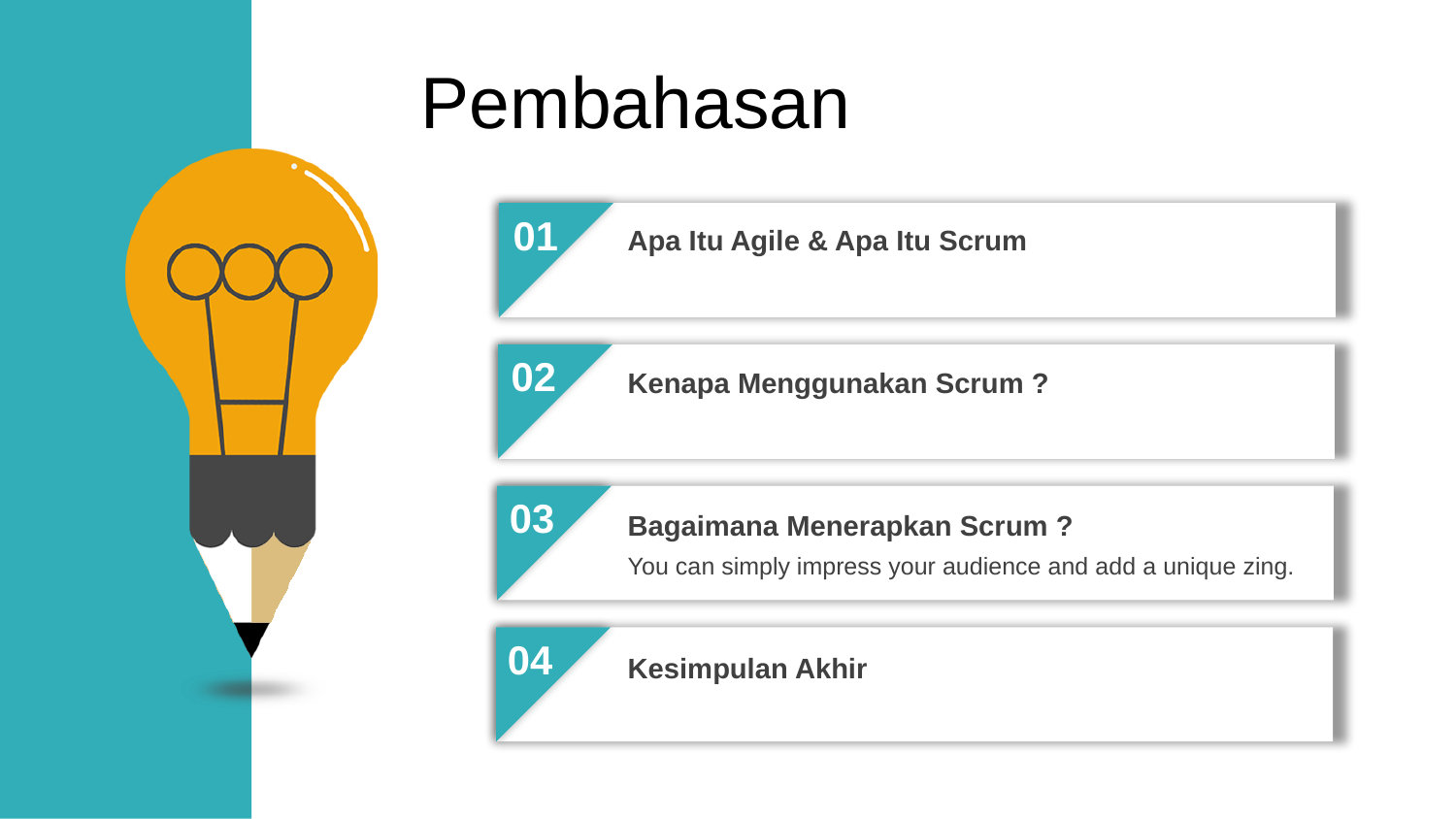

Pembahasan

01
Apa Itu Agile & Apa Itu Scrum

02

Kenapa Menggunakan Scrum ?

03

Bagaimana Menerapkan Scrum ?
You can simply impress your audience and add a unique zing.
04

Kesimpulan Akhir